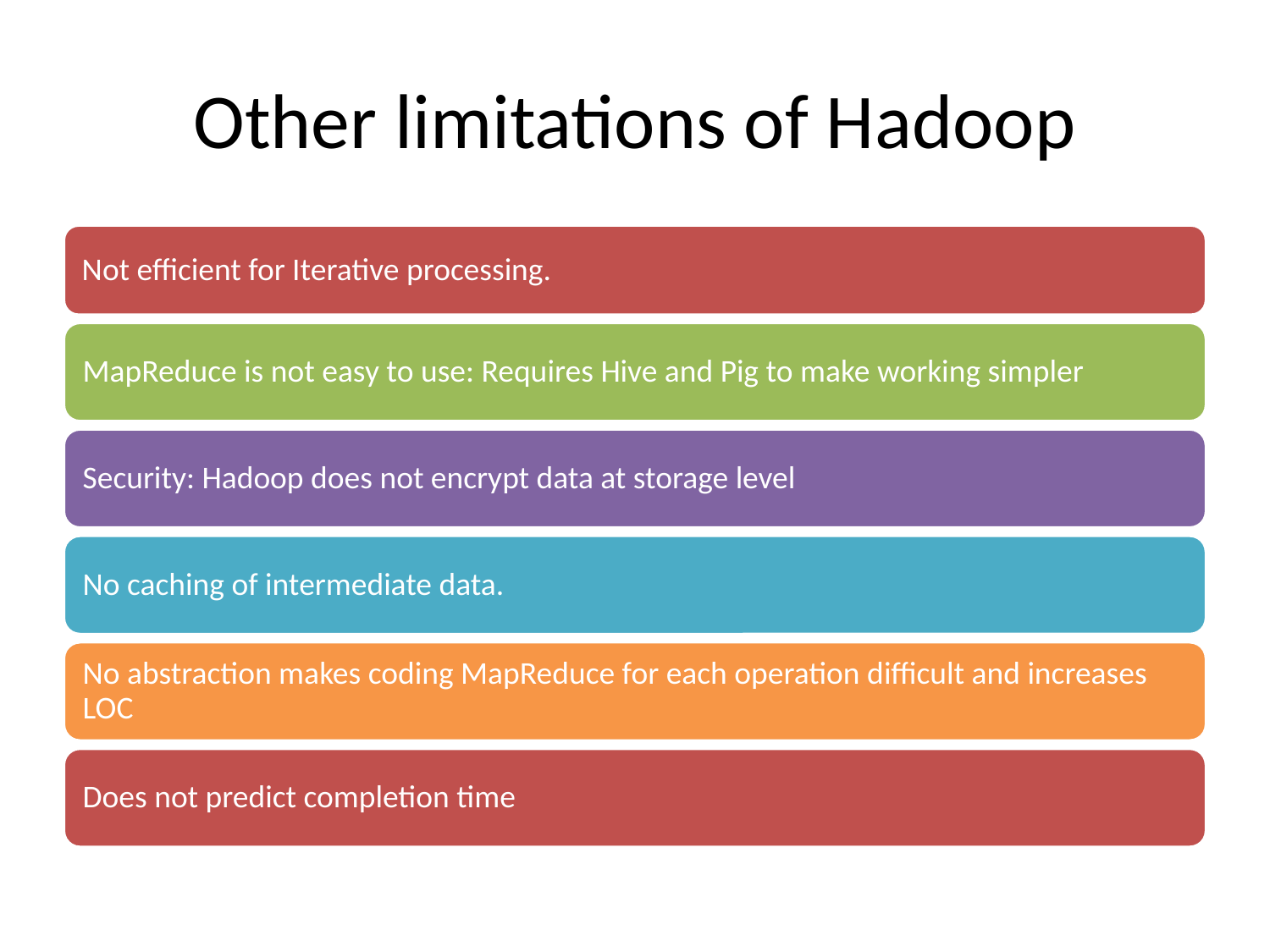

# Other limitations of Hadoop
Not efficient for Iterative processing.
MapReduce is not easy to use: Requires Hive and Pig to make working simpler
Security: Hadoop does not encrypt data at storage level
No caching of intermediate data.
No abstraction makes coding MapReduce for each operation difficult and increases LOC
Does not predict completion time